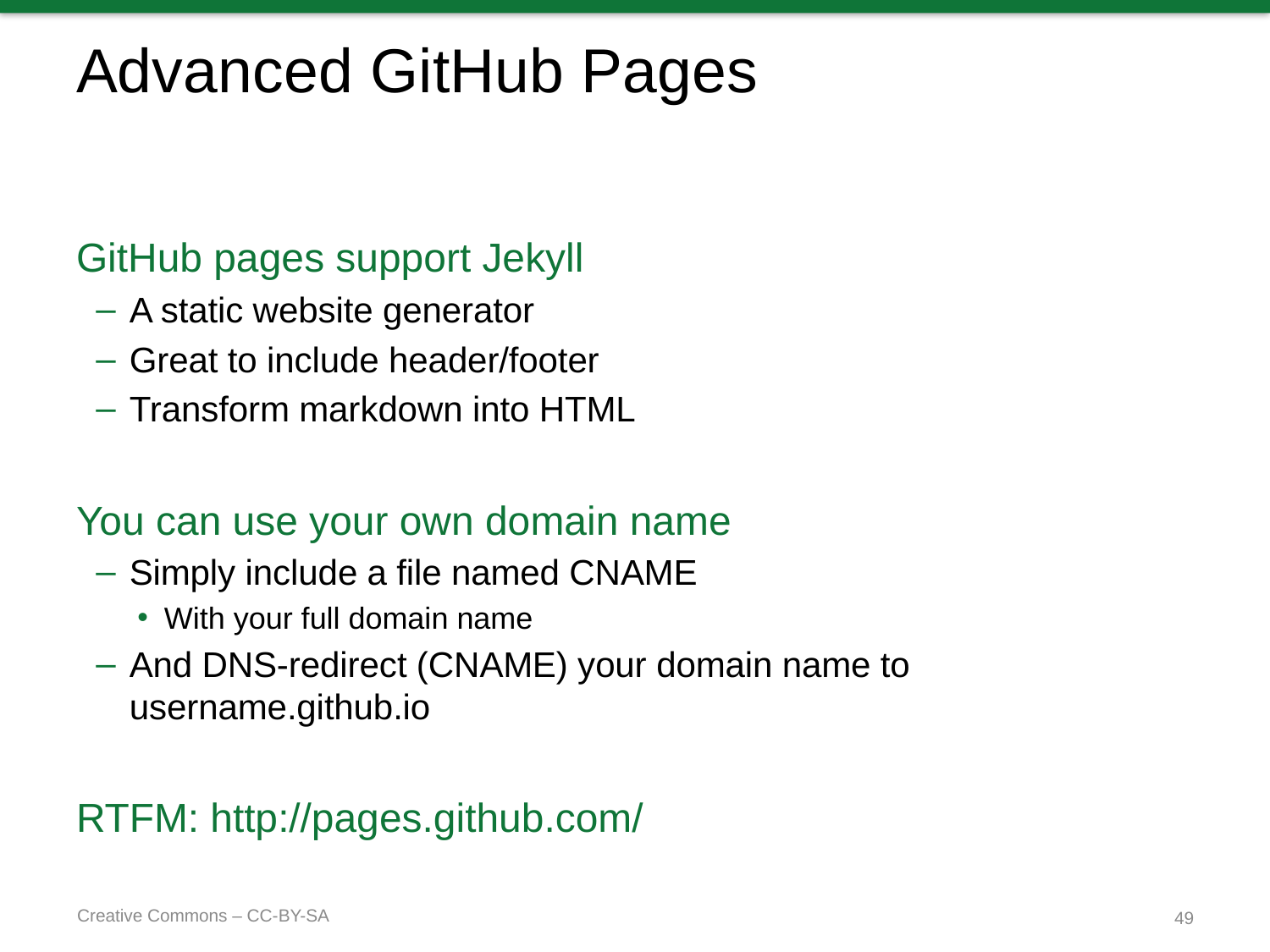

# Advanced GitHub Pages
GitHub pages support Jekyll
A static website generator
Great to include header/footer
Transform markdown into HTML

You can use your own domain name
Simply include a file named CNAME
With your full domain name
And DNS-redirect (CNAME) your domain name to username.github.io

RTFM: http://pages.github.com/
49